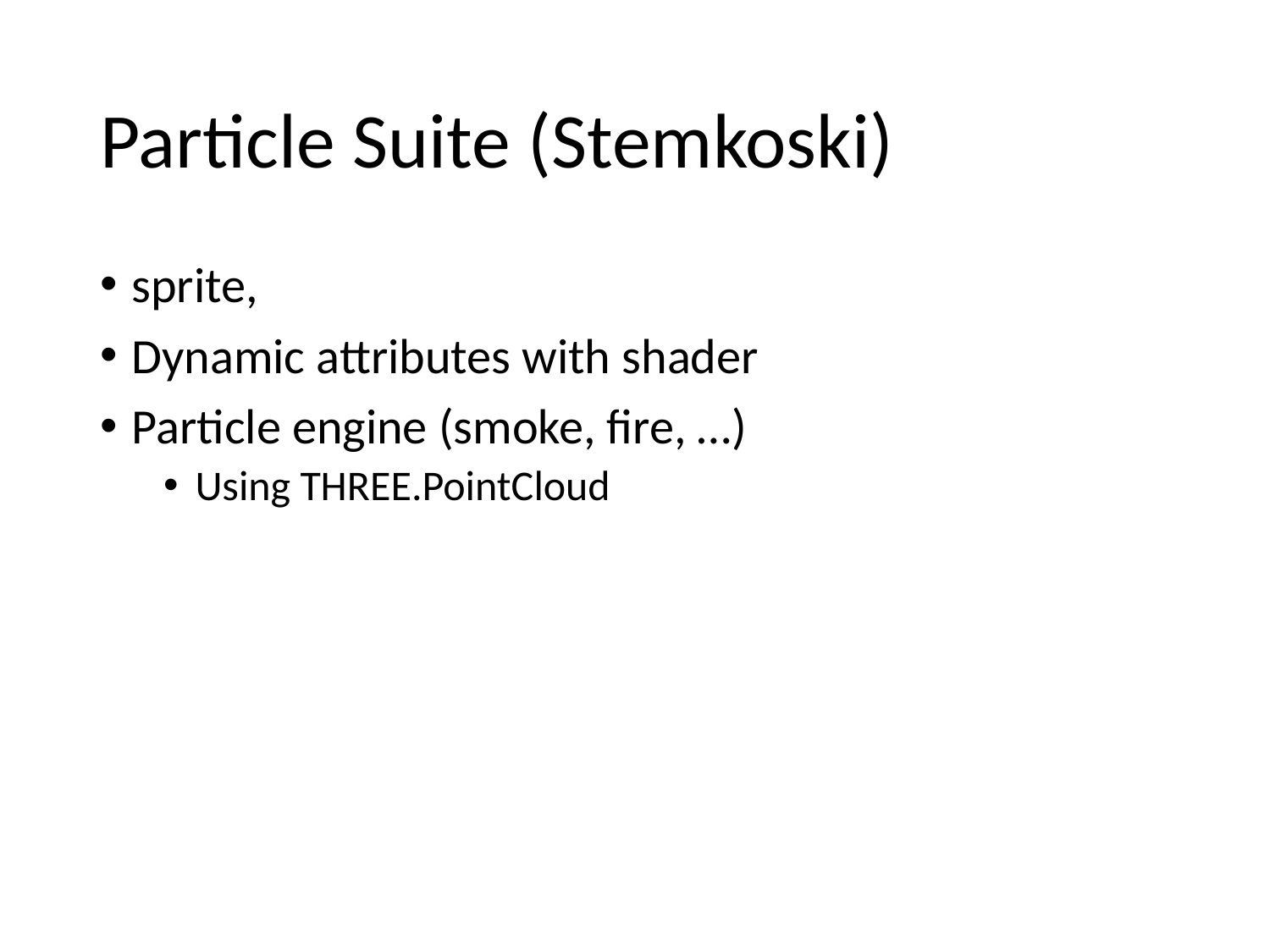

# Particle Suite (Stemkoski)
sprite,
Dynamic attributes with shader
Particle engine (smoke, fire, …)
Using THREE.PointCloud